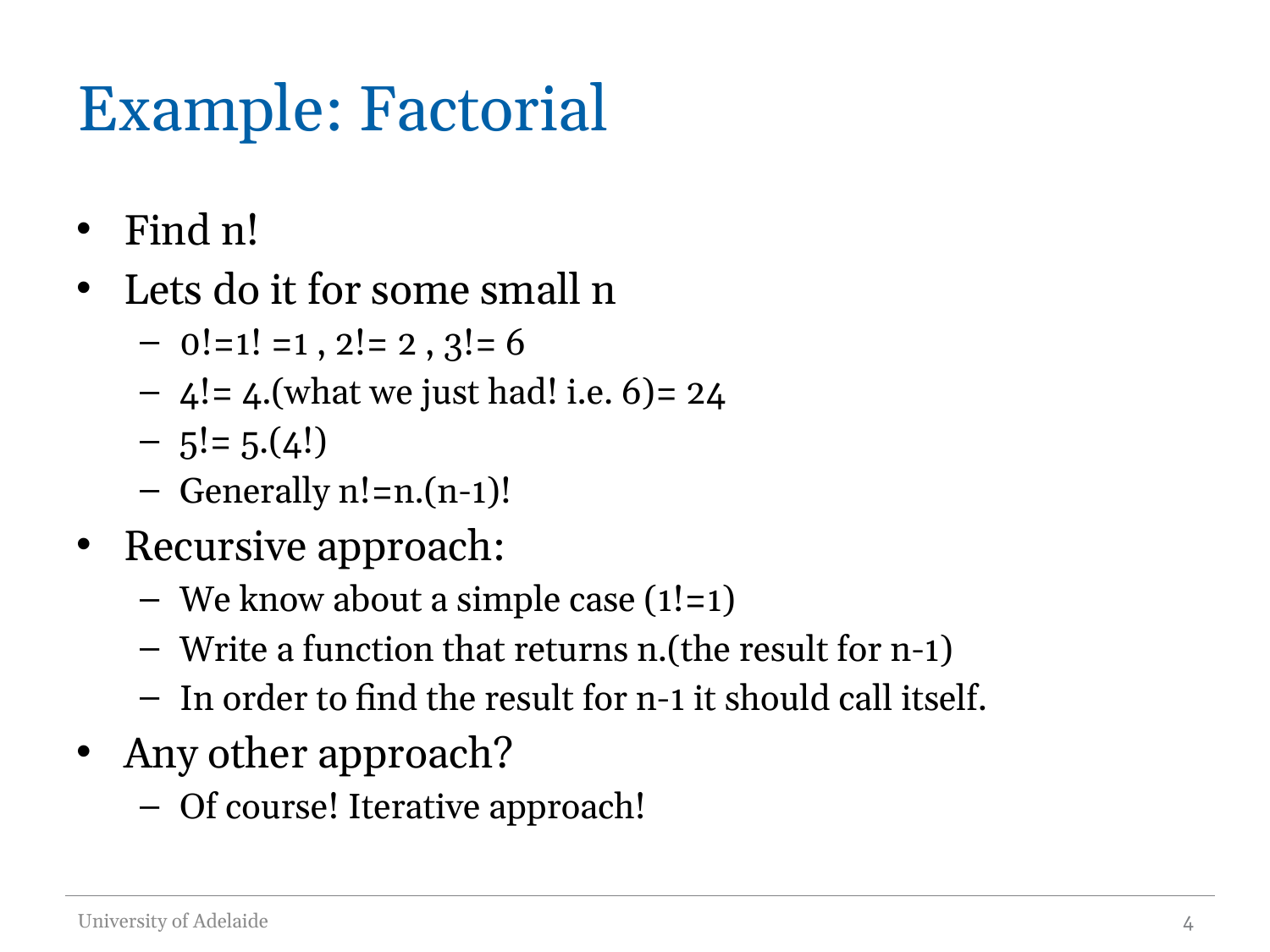

# Example: Factorial
Find n!
Lets do it for some small n
0!=1! =1 , 2!= 2 , 3!= 6
4!= 4.(what we just had! i.e. 6)= 24
5!= 5.(4!)
Generally n!=n.(n-1)!
Recursive approach:
We know about a simple case (1!=1)
Write a function that returns n.(the result for n-1)
In order to find the result for n-1 it should call itself.
Any other approach?
Of course! Iterative approach!
University of Adelaide
4